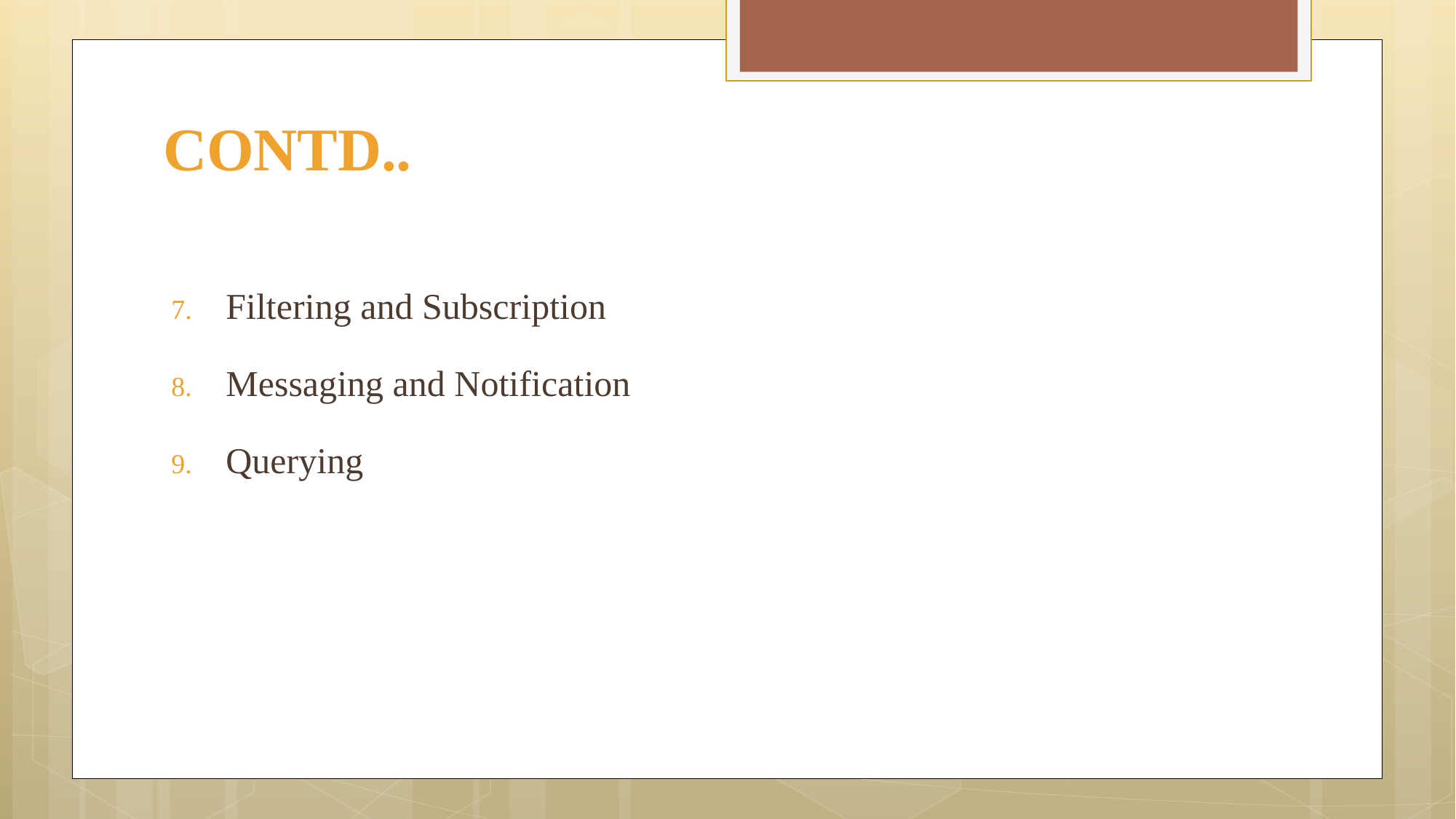

# CONTD..
Filtering and Subscription
Messaging and Notification
Querying